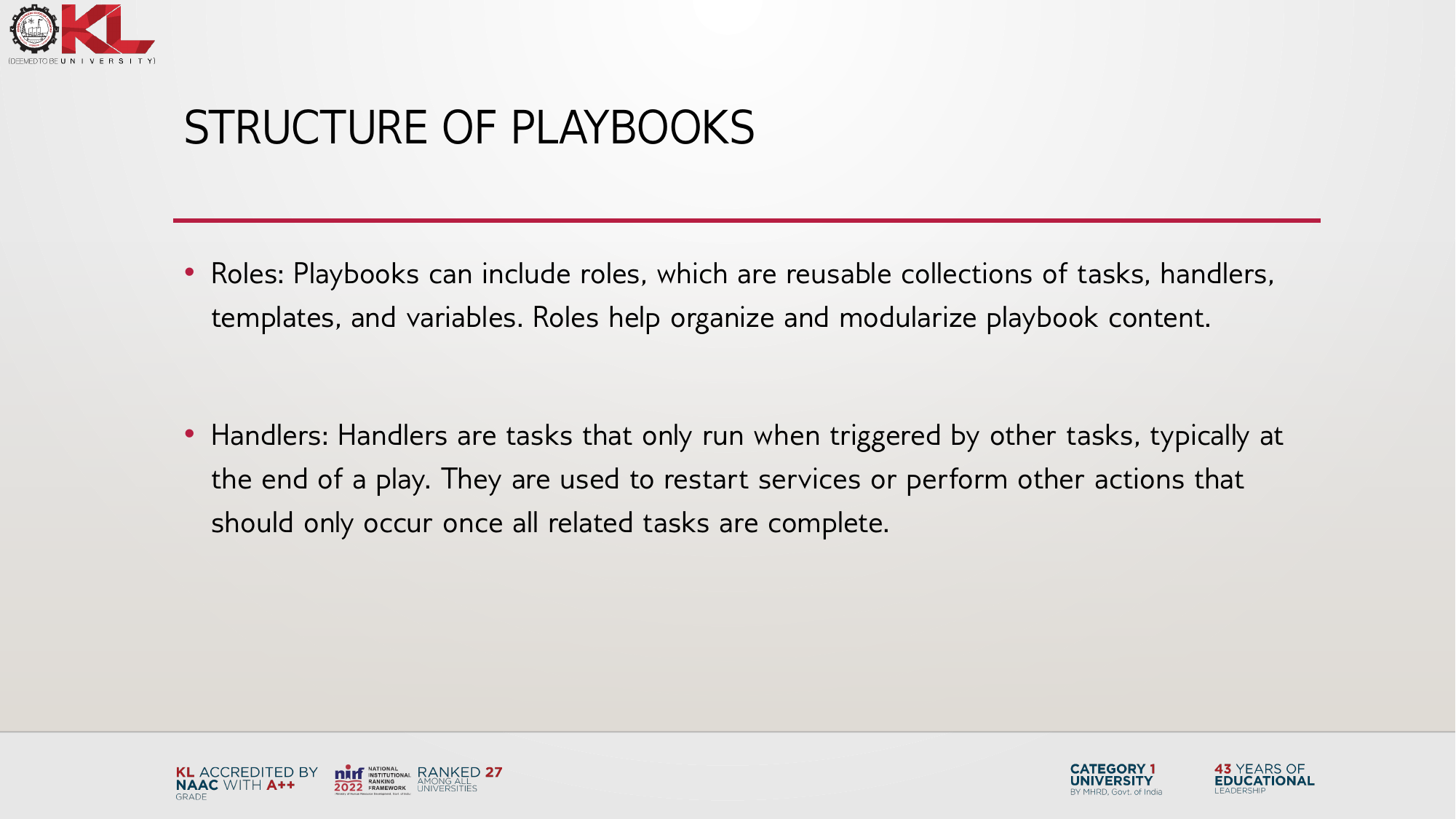

# Structure of Playbooks
Roles: Playbooks can include roles, which are reusable collections of tasks, handlers, templates, and variables. Roles help organize and modularize playbook content.

Handlers: Handlers are tasks that only run when triggered by other tasks, typically at the end of a play. They are used to restart services or perform other actions that should only occur once all related tasks are complete.